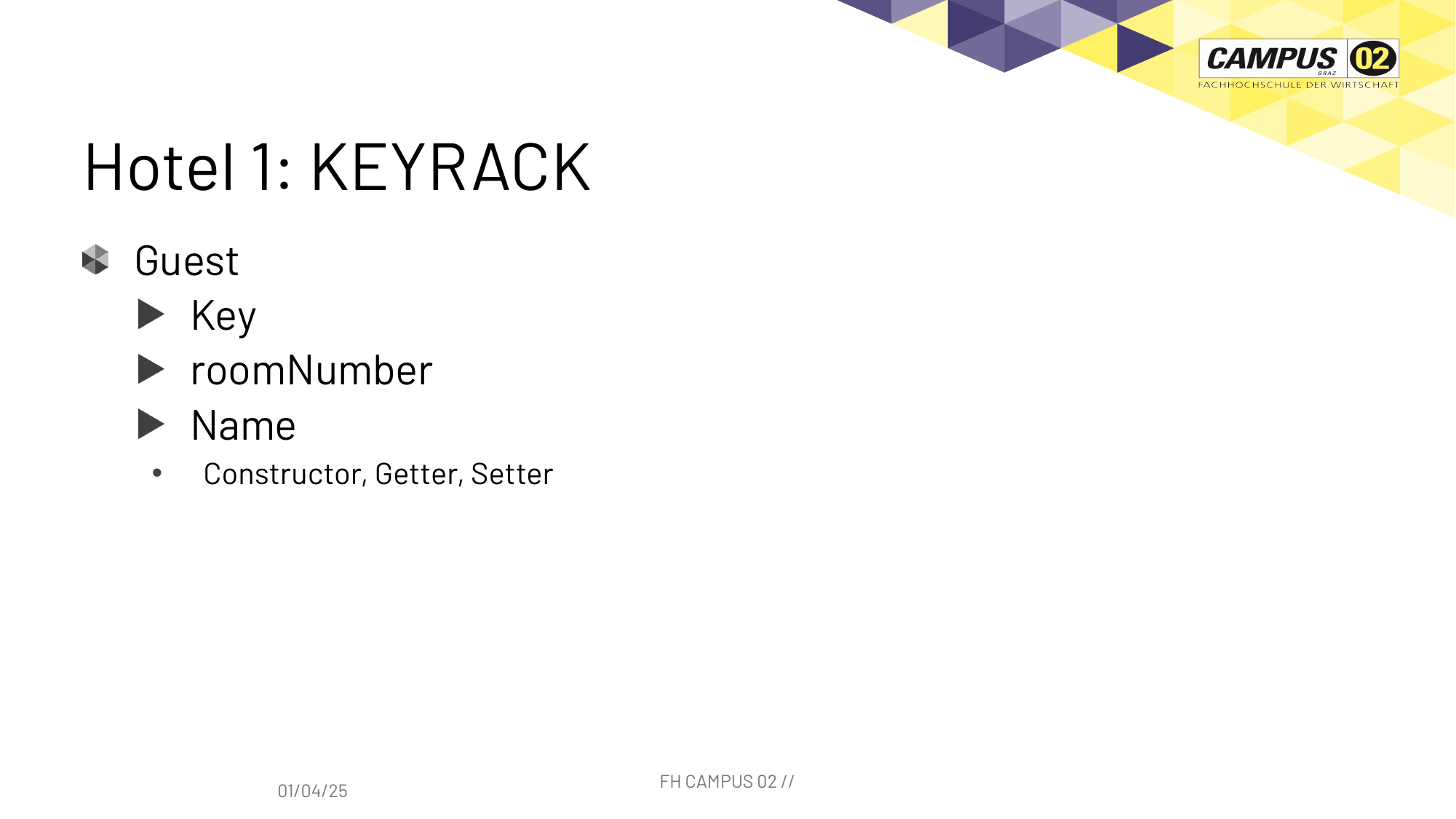

# Hotel 1: KEYRACK
Guest
Key
roomNumber
Name
Constructor, Getter, Setter

FH CAMPUS 02 //
01/04/25